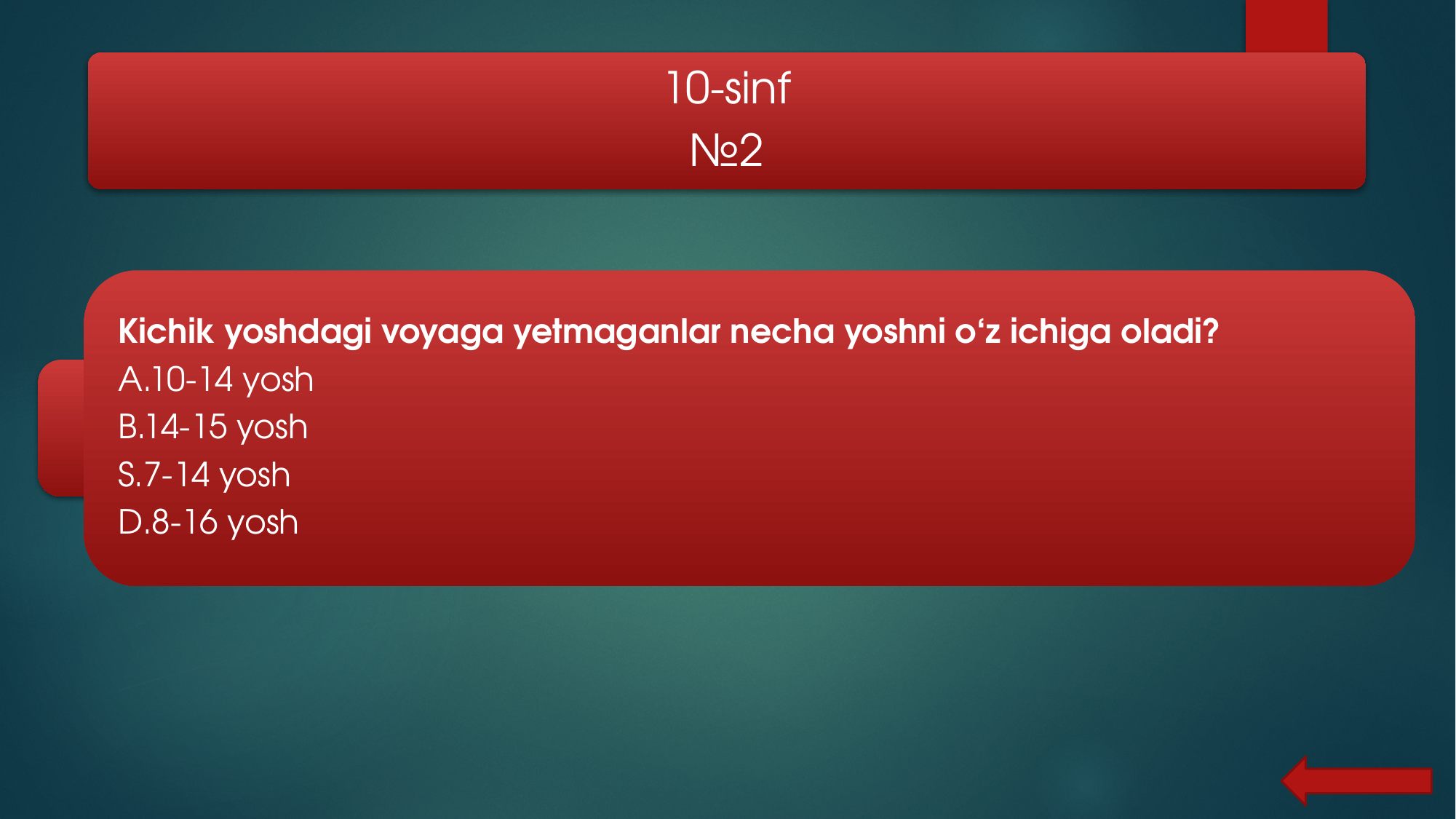

10-sinf
№2
Kichik yoshdagi voyaga yetmaganlar necha yoshni o‘z ichiga oladi?
A.10-14 yosh
B.14-15 yosh
S.7-14 yosh
D.8-16 yosh